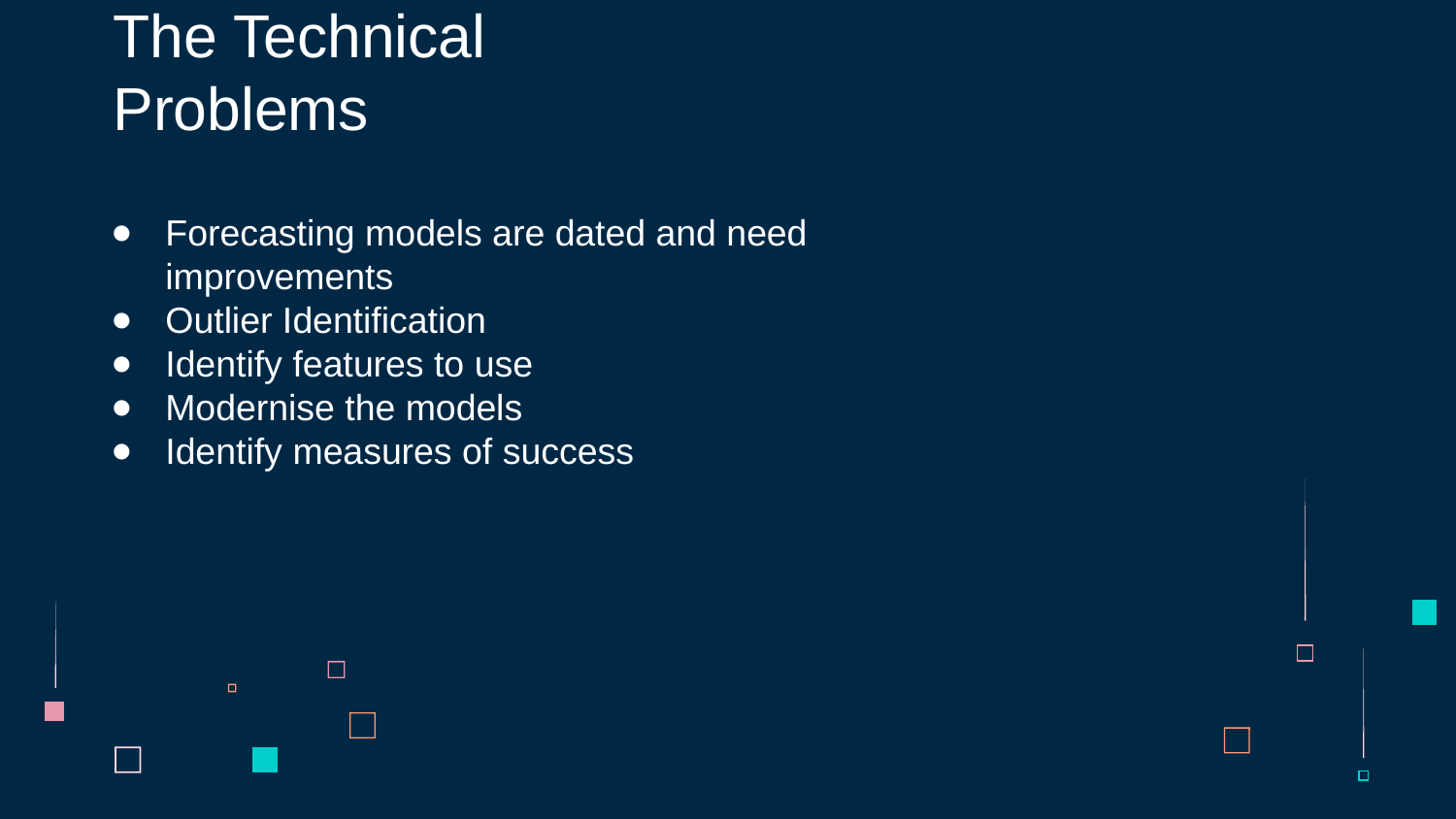

# The Technical Problems
Forecasting models are dated and need improvements
Outlier Identification
Identify features to use
Modernise the models
Identify measures of success